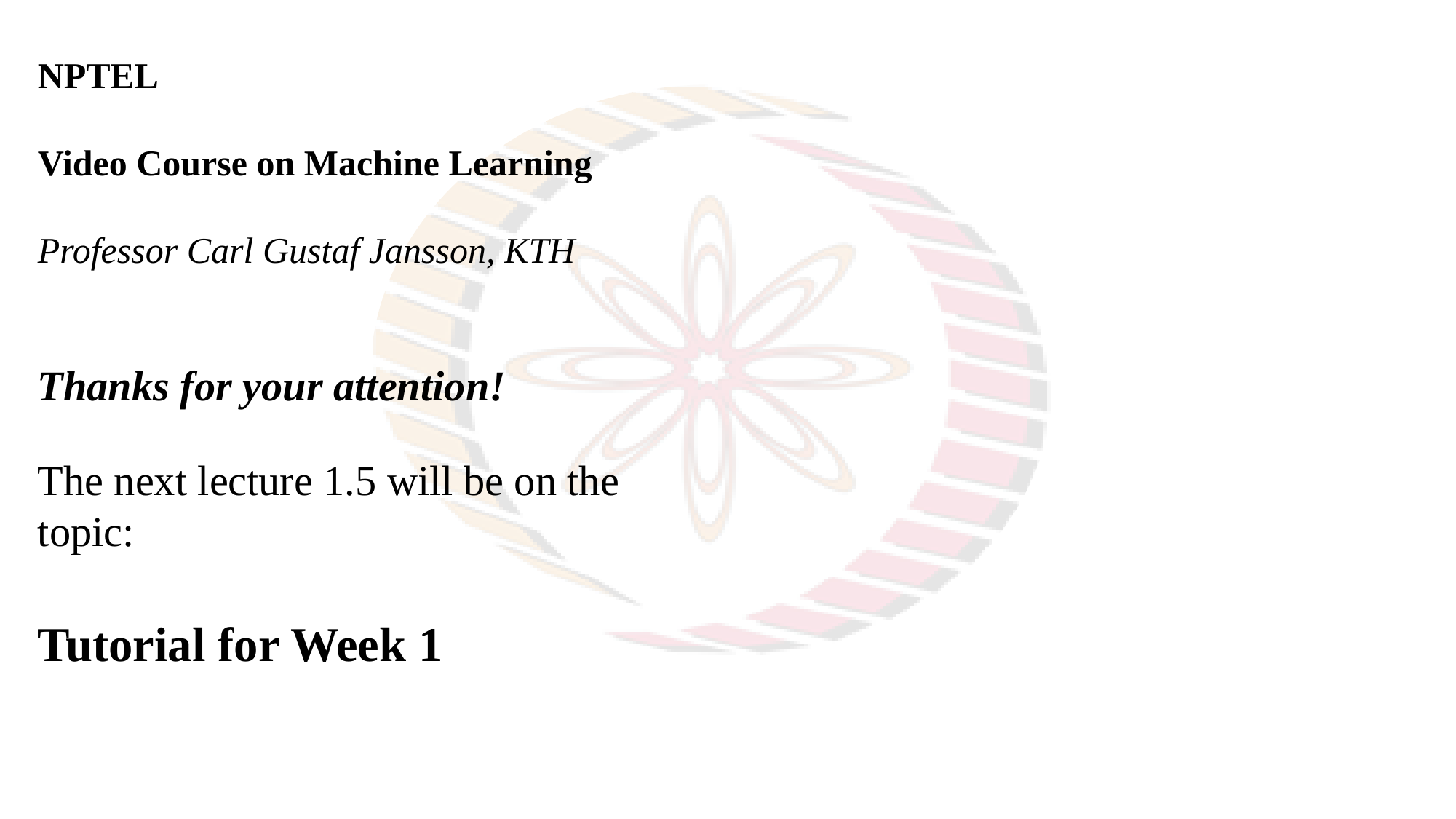

NPTEL

Video Course on Machine Learning

Professor Carl Gustaf Jansson, KTH

Thanks for your attention!

The next lecture 1.5 will be on the
topic:

Tutorial for Week 1